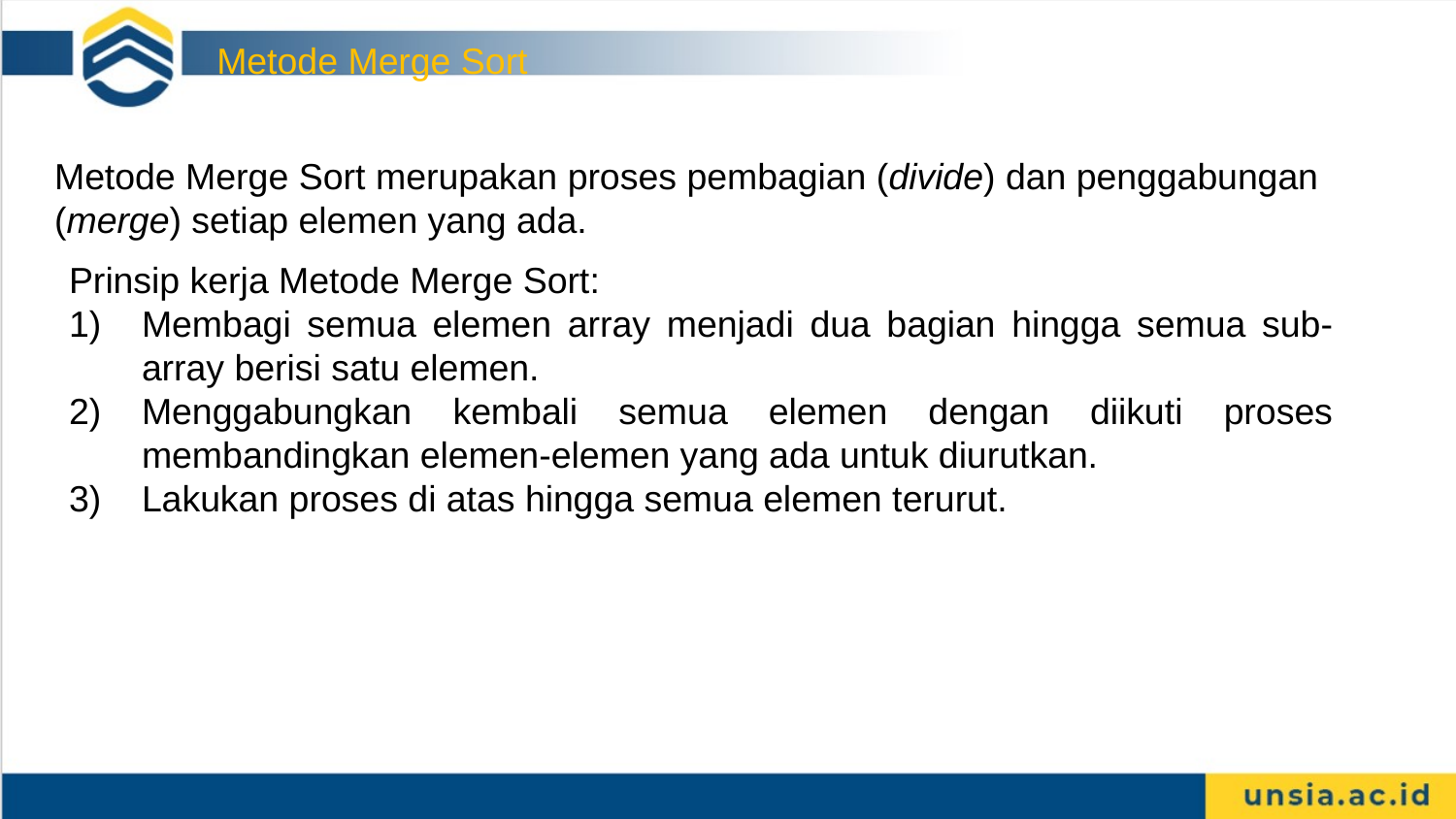

Metode Merge Sort
Metode Merge Sort merupakan proses pembagian (divide) dan penggabungan (merge) setiap elemen yang ada.
Prinsip kerja Metode Merge Sort:
Membagi semua elemen array menjadi dua bagian hingga semua sub-array berisi satu elemen.
Menggabungkan kembali semua elemen dengan diikuti proses membandingkan elemen-elemen yang ada untuk diurutkan.
Lakukan proses di atas hingga semua elemen terurut.